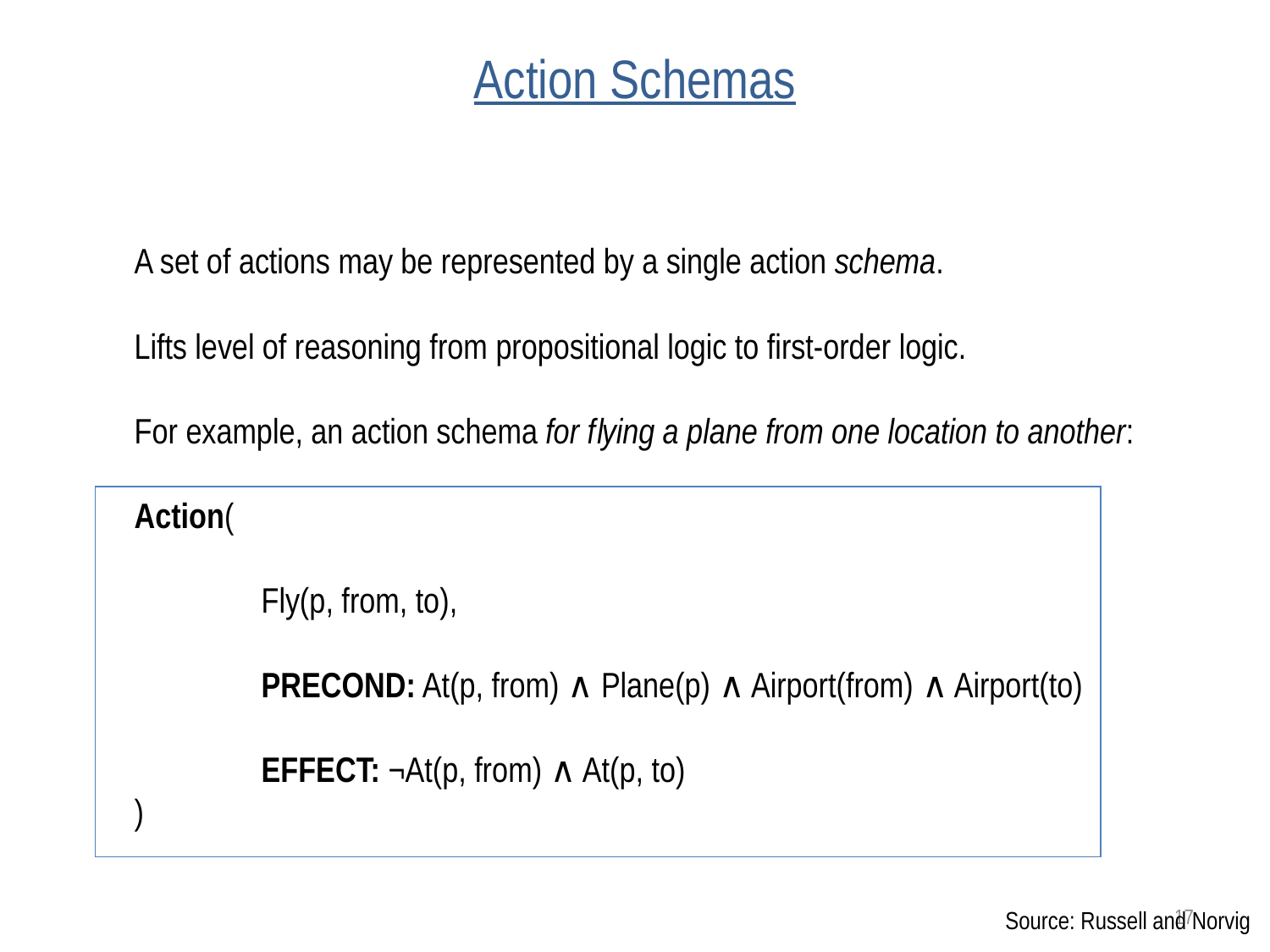

# Action Schemas
A set of actions may be represented by a single action schema.

Lifts level of reasoning from propositional logic to ﬁrst-order logic.

For example, an action schema for ﬂying a plane from one location to another:

Action(

	Fly(p, from, to),

	PRECOND: At(p, from) ∧ Plane(p) ∧ Airport(from) ∧ Airport(to)

	EFFECT: ¬At(p, from) ∧ At(p, to)
)

Source: Russell and Norvig
17